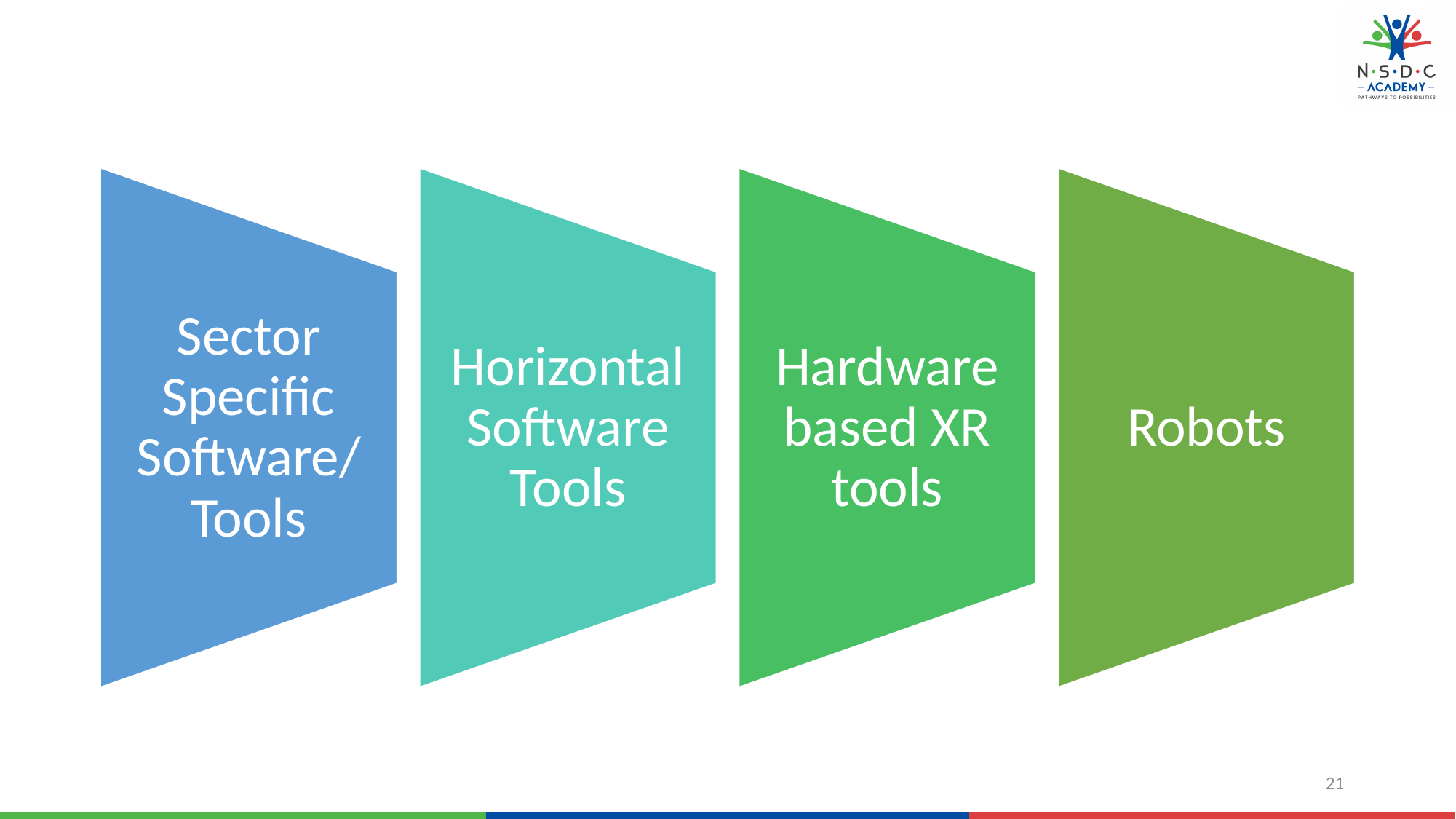

Sector Specific Software/ Tools
Horizontal Software Tools
Hardware based XR tools
Robots
21